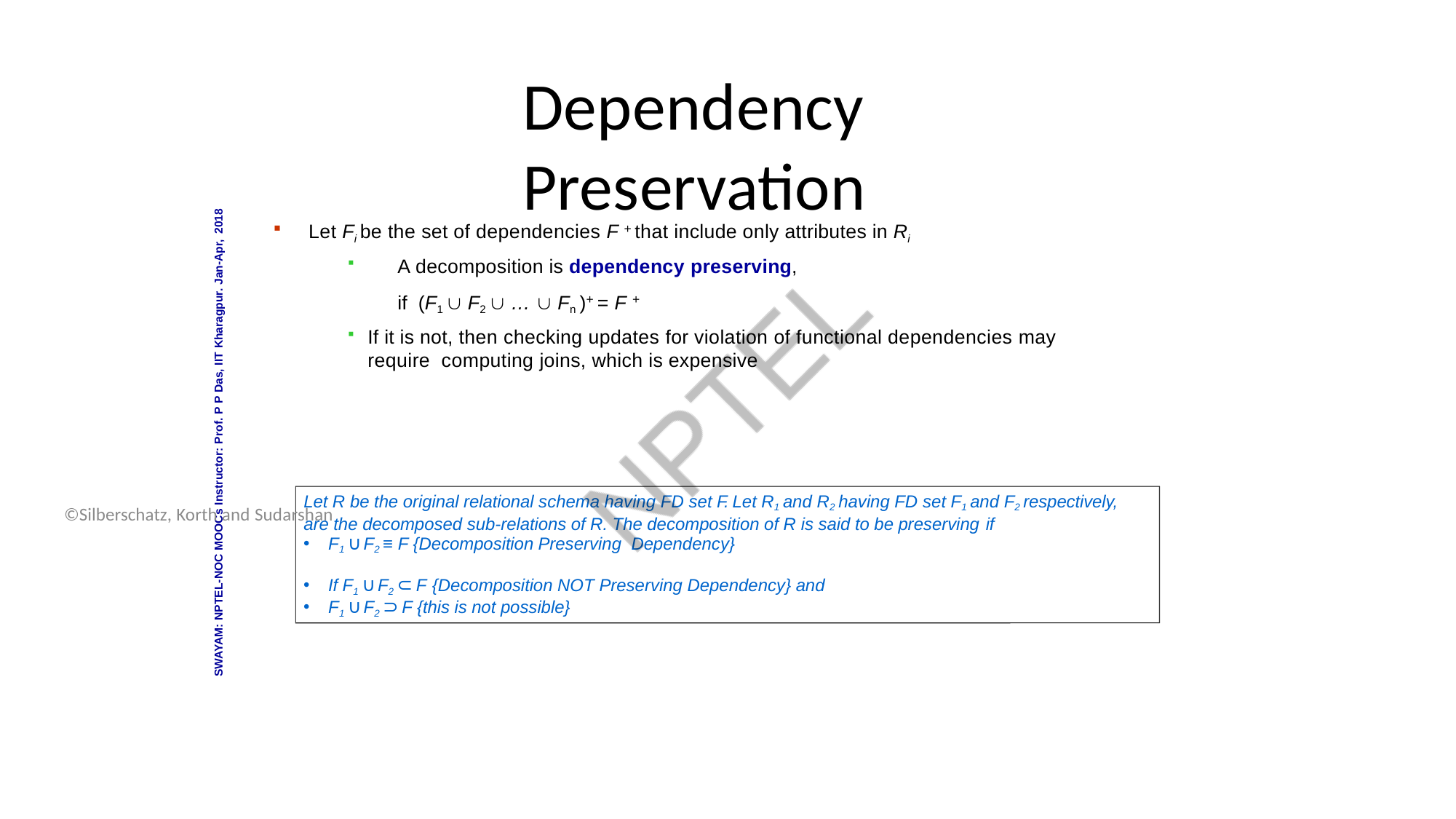

Database System Concepts - 6th Edition
16.29
©Silberschatz, Korth and Sudarshan
# Dependency Preservation
SWAYAM: NPTEL-NOC MOOCs Instructor: Prof. P P Das, IIT Kharagpur. Jan-Apr, 2018
Let Fi be the set of dependencies F + that include only attributes in Ri
A decomposition is dependency preserving, if  (F1 ∪ F2 ∪ … ∪ Fn )+ = F +
If it is not, then checking updates for violation of functional dependencies may require  computing joins, which is expensive

Let R be the original relational schema having FD set F. Let R1 and R2 having FD set F1 and F2 respectively,  are the decomposed sub-relations of R. The decomposition of R is said to be preserving if
F1 ∪ F2 ≡ F {Decomposition Preserving Dependency}
If F1 ∪ F2 ⊂ F {Decomposition NOT Preserving Dependency} and
F1 ∪ F2 ⊃ F {this is not possible}